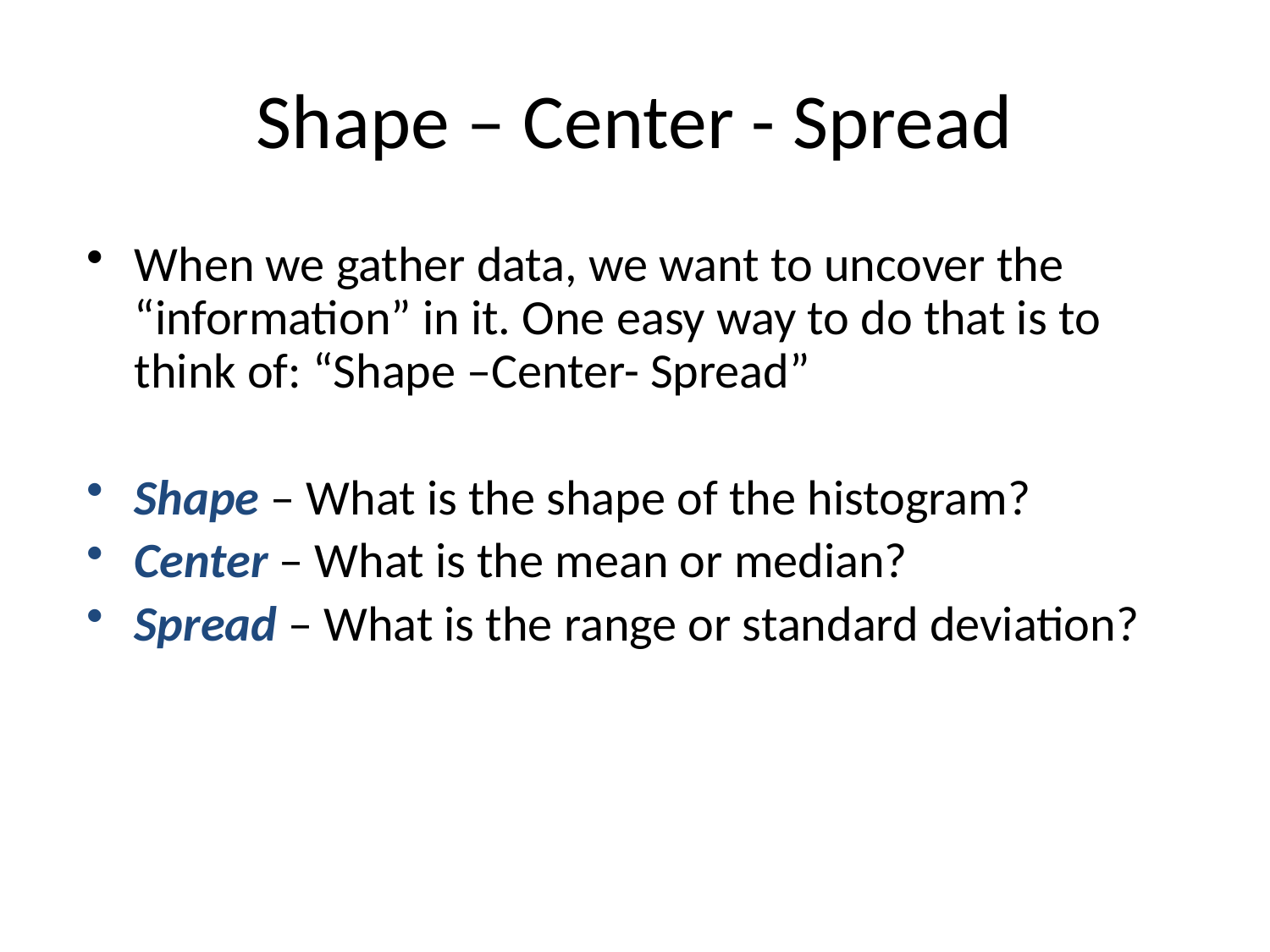

# Shape – Center - Spread
When we gather data, we want to uncover the “information” in it. One easy way to do that is to think of: “Shape –Center- Spread”

Shape – What is the shape of the histogram?
Center – What is the mean or median?
Spread – What is the range or standard deviation?